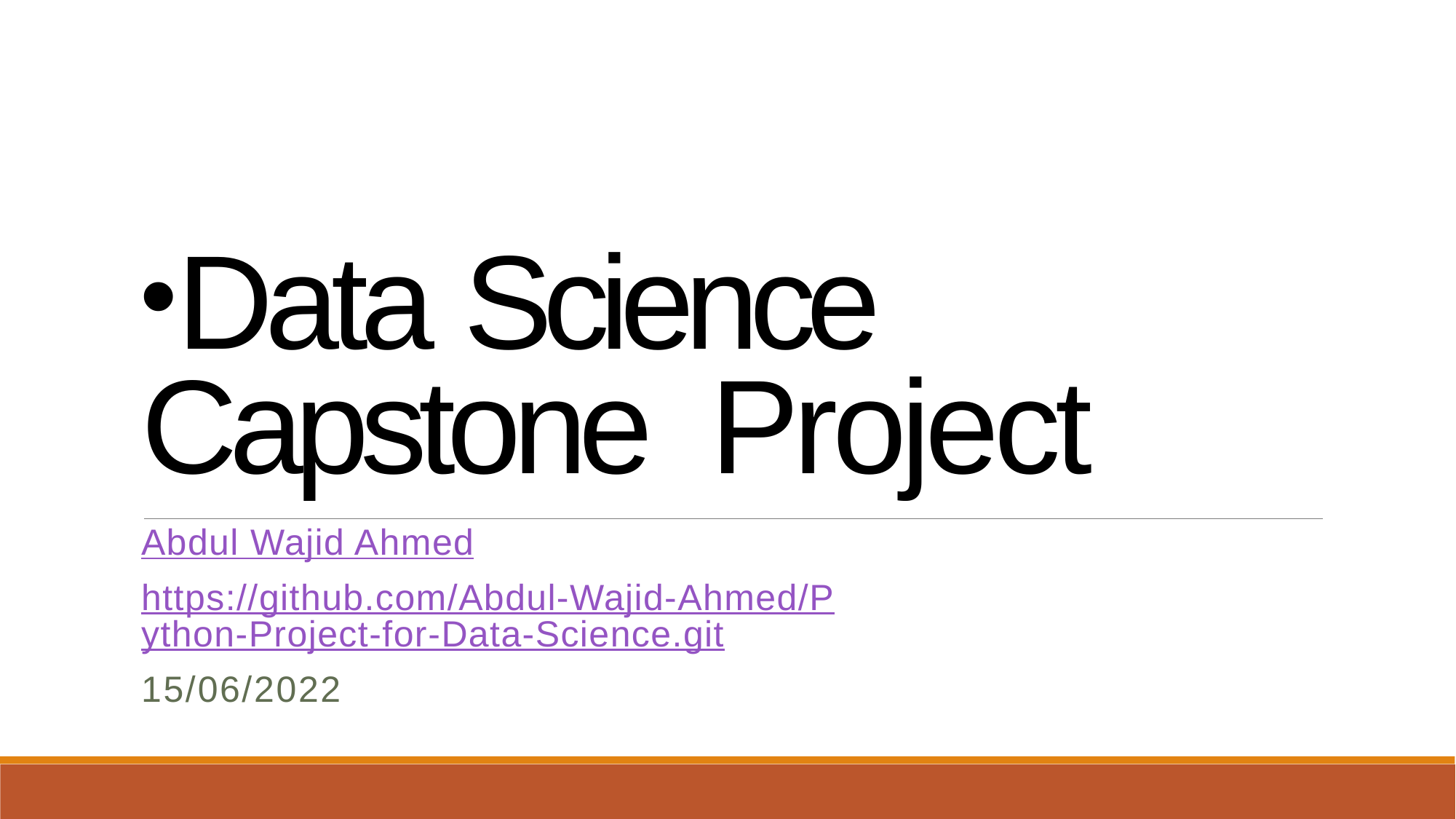

Data Science Capstone  Project
Abdul Wajid Ahmed
https://github.com/Abdul-Wajid-Ahmed/Python-Project-for-Data-Science.git
15/06/2022